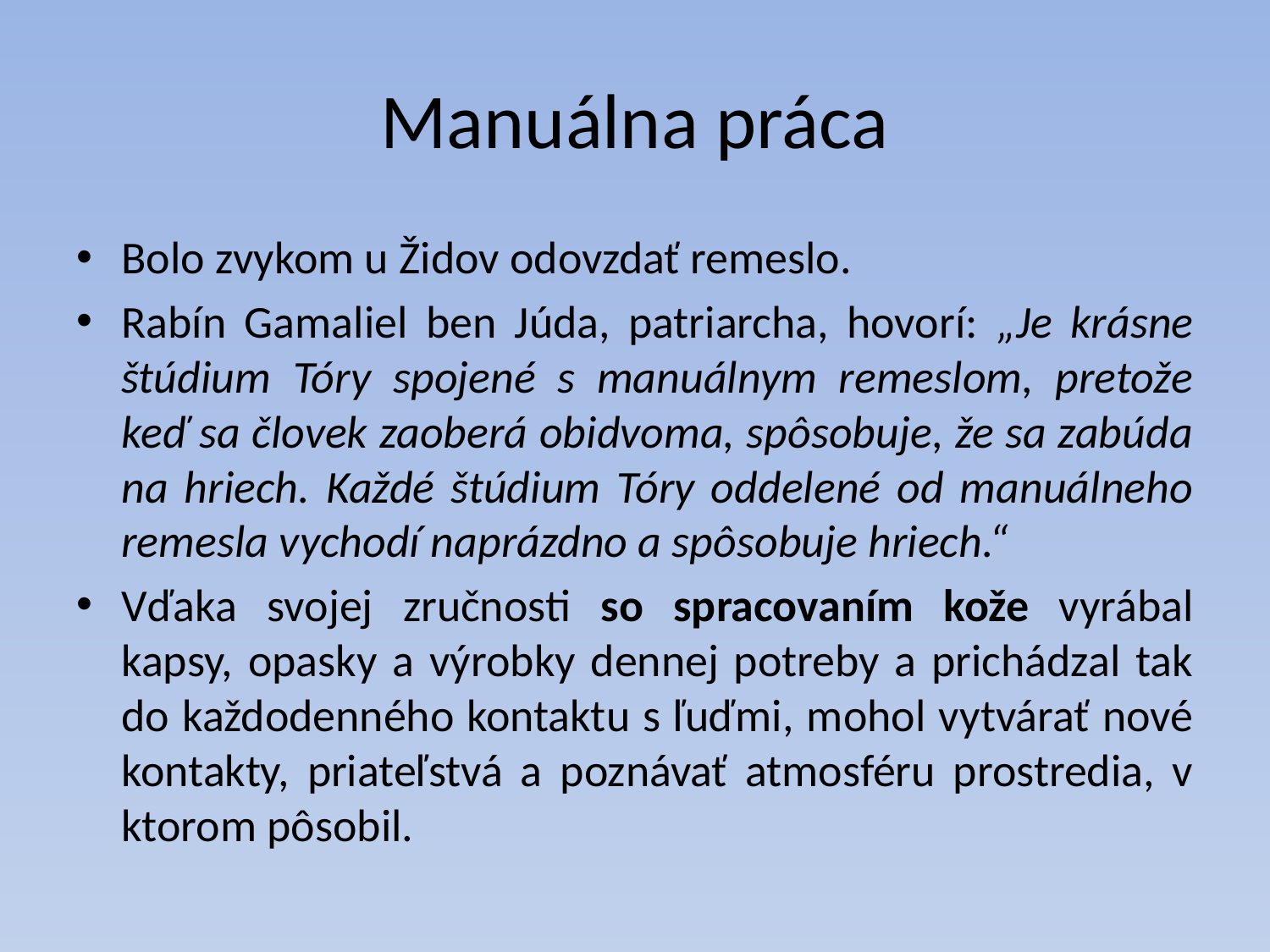

# Manuálna práca
Bolo zvykom u Židov odovzdať remeslo.
Rabín Gamaliel ben Júda, patriarcha, hovorí: „Je krásne štúdium Tóry spojené s manuálnym remeslom, pretože keď sa človek zaoberá obidvoma, spôsobuje, že sa zabúda na hriech. Každé štúdium Tóry oddelené od manuálneho remesla vychodí naprázdno a spôsobuje hriech.“
Vďaka svojej zručnosti so spracovaním kože vyrábal kapsy, opasky a výrobky dennej potreby a prichádzal tak do každodenného kontaktu s ľuďmi, mohol vytvárať nové kontakty, priateľstvá a poznávať atmosféru prostredia, v ktorom pôsobil.